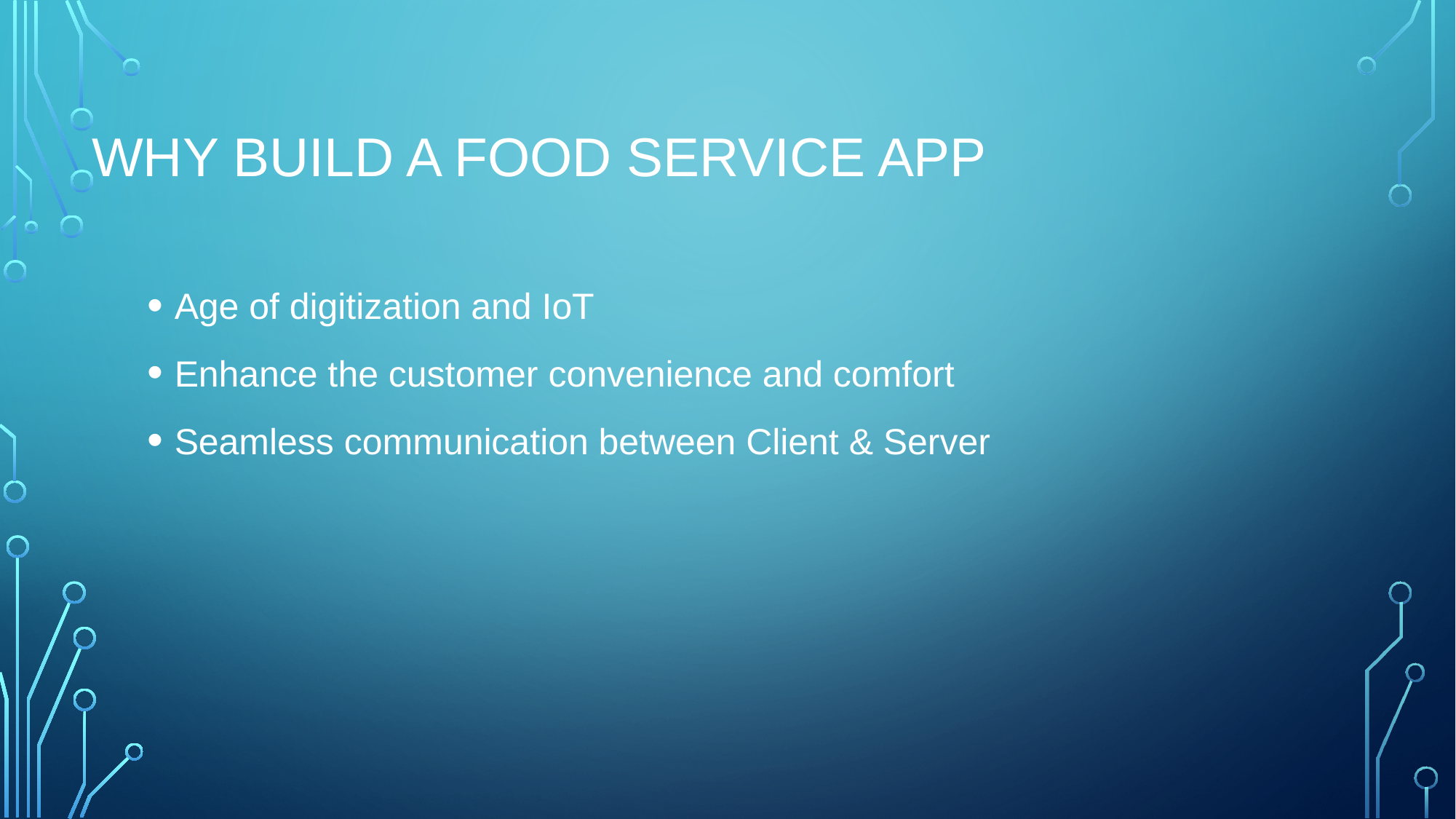

# WHY BUILD A FOOD SERVICE APP
Age of digitization and IoT
Enhance the customer convenience and comfort
Seamless communication between Client & Server